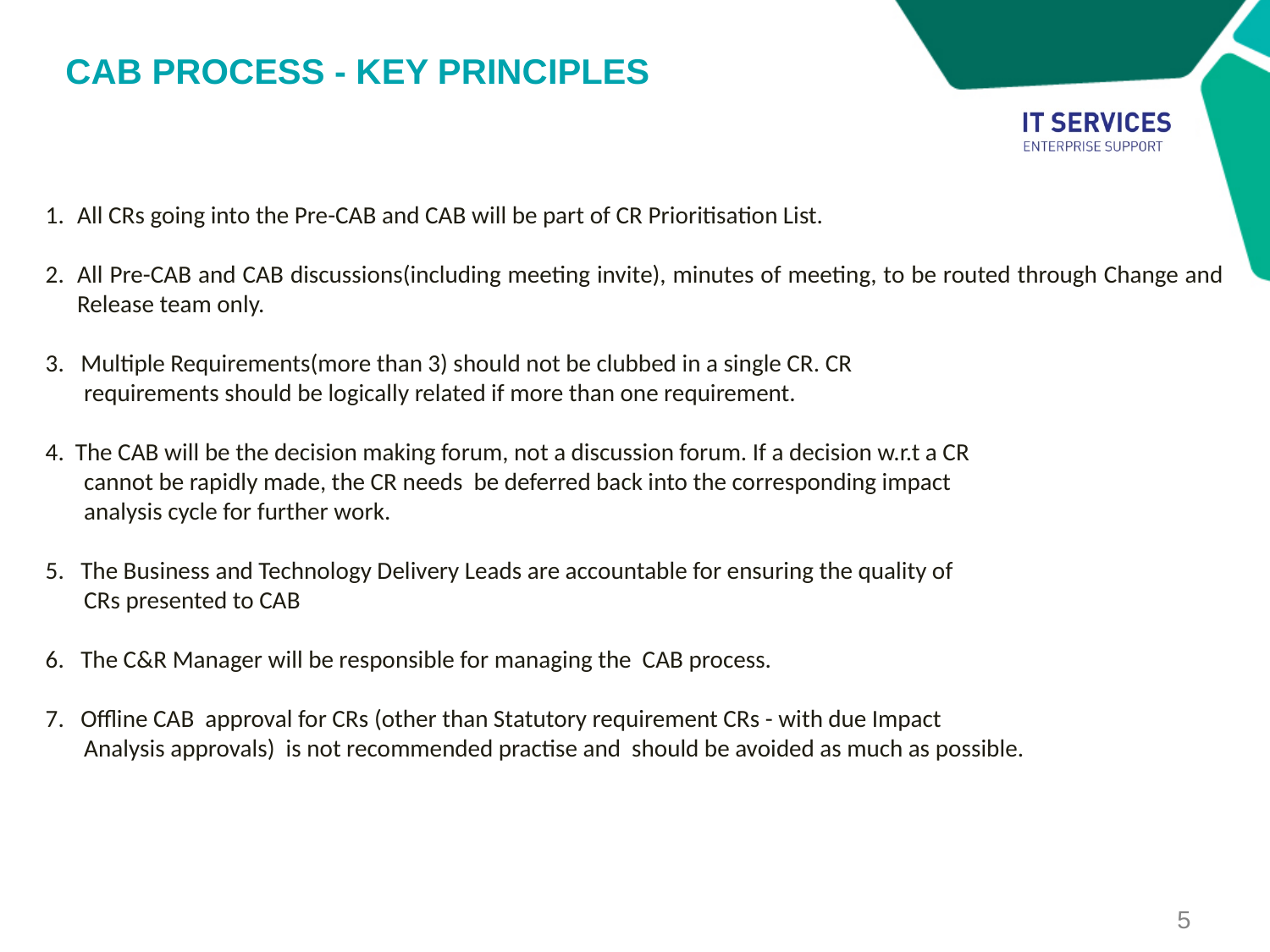

# cab process - kEY Principles

All CRs going into the Pre-CAB and CAB will be part of CR Prioritisation List.

All Pre-CAB and CAB discussions(including meeting invite), minutes of meeting, to be routed through Change and Release team only.

3.   Multiple Requirements(more than 3) should not be clubbed in a single CR. CR
       requirements should be logically related if more than one requirement.

4.  The CAB will be the decision making forum, not a discussion forum. If a decision w.r.t a CR
       cannot be rapidly made, the CR needs  be deferred back into the corresponding impact
       analysis cycle for further work.

5.   The Business and Technology Delivery Leads are accountable for ensuring the quality of
       CRs presented to CAB

6.   The C&R Manager will be responsible for managing the  CAB process.

7.   Offline CAB  approval for CRs (other than Statutory requirement CRs - with due Impact
       Analysis approvals)  is not recommended practise and  should be avoided as much as possible.